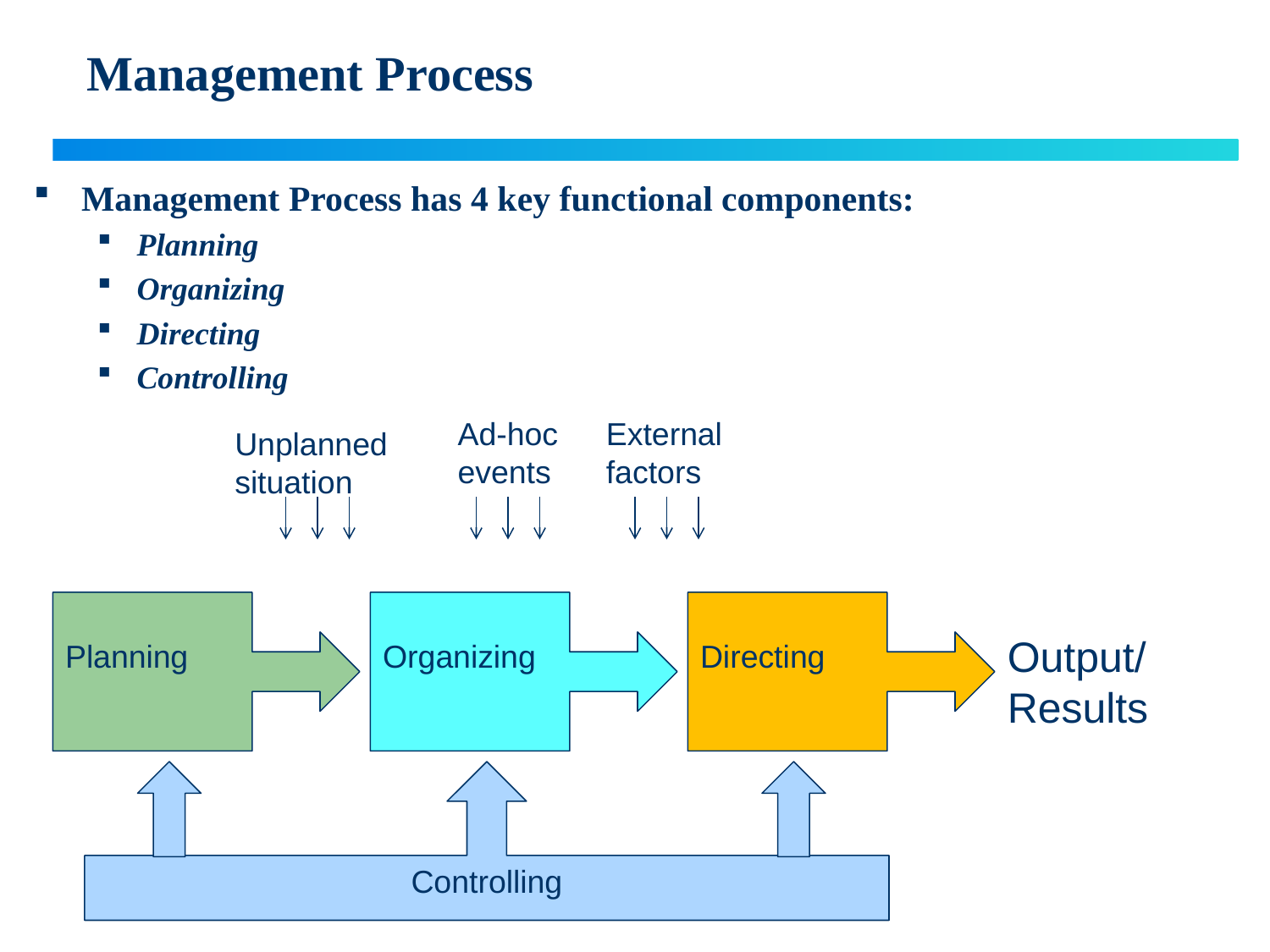

Management Process
Management Process has 4 key functional components:
Planning
Organizing
Directing
Controlling
Ad-hoc
events
External
factors
Unplanned
situation

Planning

Organizing

Directing
Output/
Results
Controlling